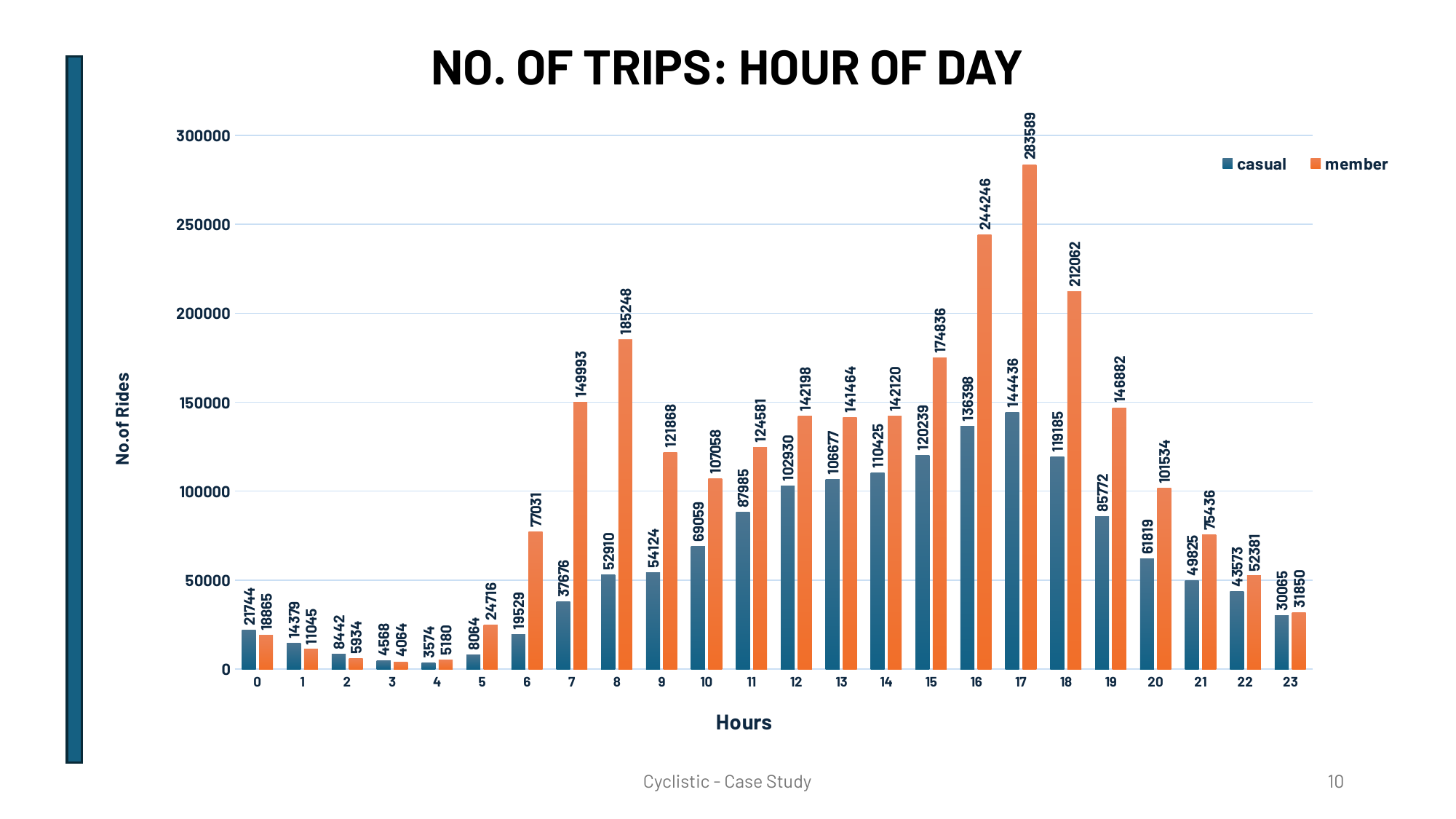

NO. OF TRIPS: HOUR OF DAY

### Chart

| Category | casual | member |
|---|---|---|
| 0 | 21744.0 | 18865.0 |
| 1 | 14379.0 | 11045.0 |
| 2 | 8442.0 | 5934.0 |
| 3 | 4568.0 | 4064.0 |
| 4 | 3574.0 | 5180.0 |
| 5 | 8064.0 | 24716.0 |
| 6 | 19529.0 | 77031.0 |
| 7 | 37676.0 | 149993.0 |
| 8 | 52910.0 | 185248.0 |
| 9 | 54124.0 | 121868.0 |
| 10 | 69059.0 | 107058.0 |
| 11 | 87985.0 | 124581.0 |
| 12 | 102930.0 | 142198.0 |
| 13 | 106677.0 | 141464.0 |
| 14 | 110425.0 | 142120.0 |
| 15 | 120239.0 | 174836.0 |
| 16 | 136398.0 | 244246.0 |
| 17 | 144436.0 | 283589.0 |
| 18 | 119185.0 | 212062.0 |
| 19 | 85772.0 | 146882.0 |
| 20 | 61819.0 | 101534.0 |
| 21 | 49825.0 | 75436.0 |
| 22 | 43573.0 | 52381.0 |
| 23 | 30065.0 | 31850.0 |
Cyclistic - Case Study
10